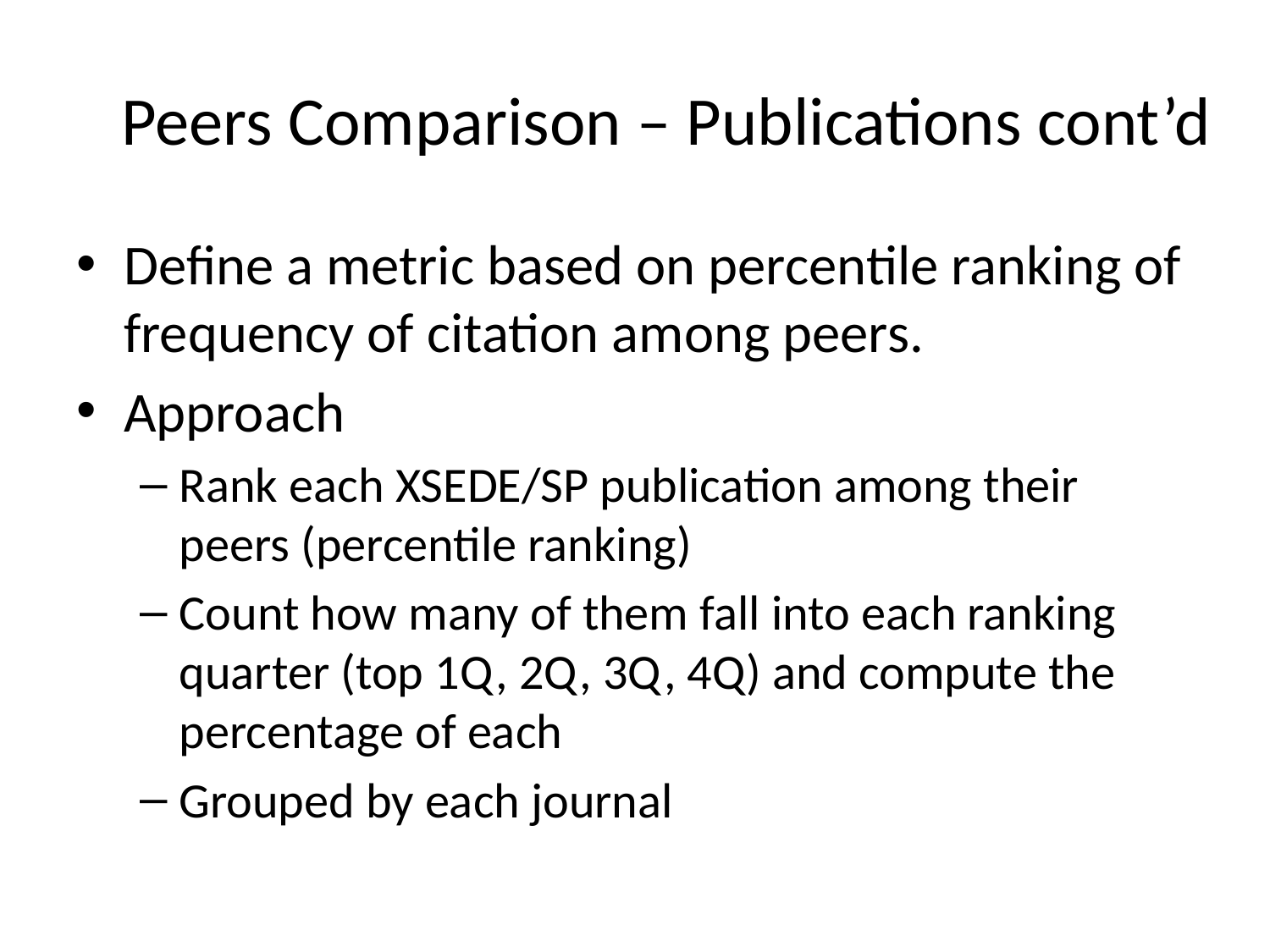

# Peers Comparison – Publications cont’d
Define a metric based on percentile ranking of frequency of citation among peers.
Approach
Rank each XSEDE/SP publication among their peers (percentile ranking)
Count how many of them fall into each ranking quarter (top 1Q, 2Q, 3Q, 4Q) and compute the percentage of each
Grouped by each journal